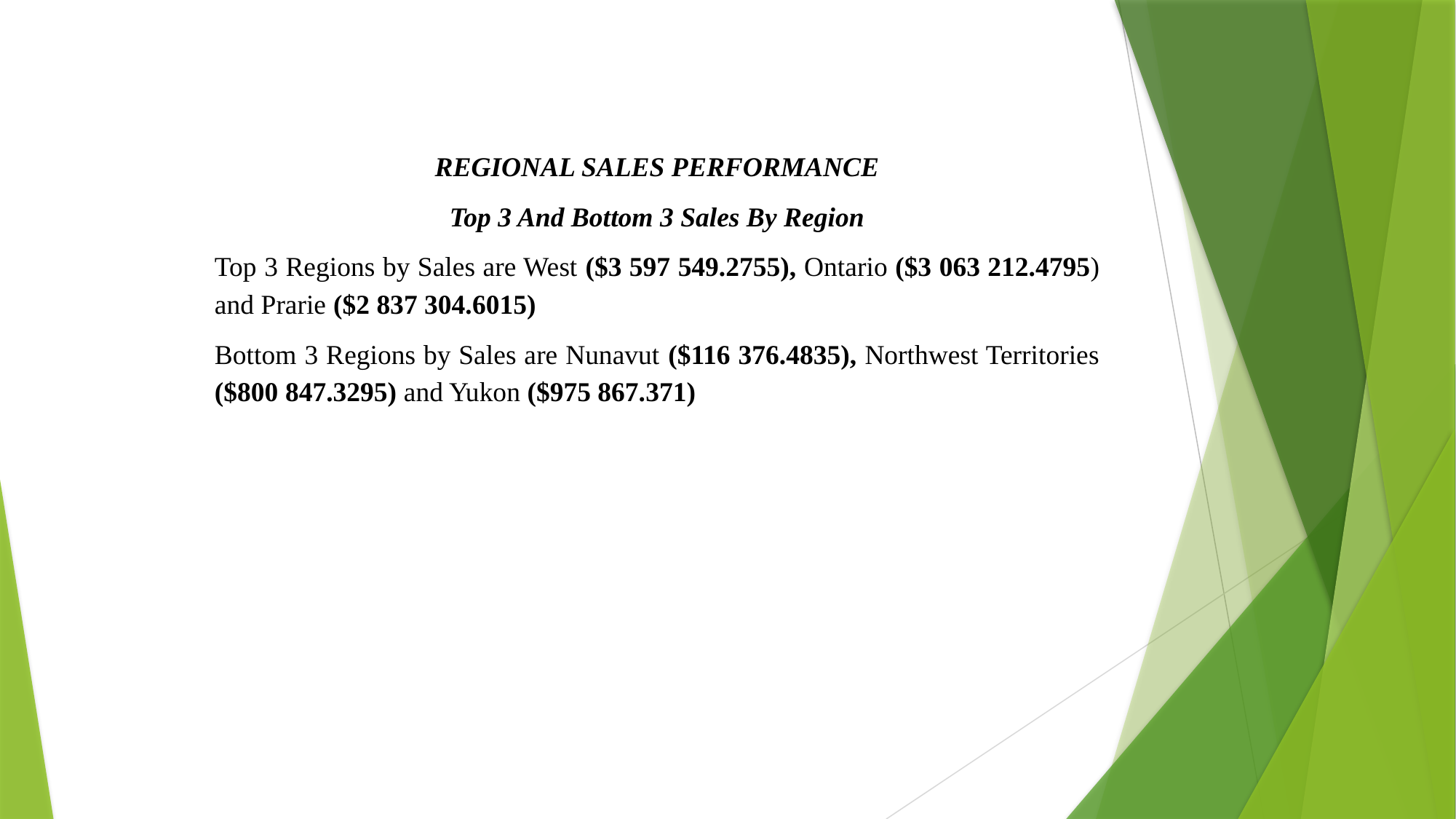

REGIONAL SALES PERFORMANCE
Top 3 And Bottom 3 Sales By Region
Top 3 Regions by Sales are West ($3 597 549.2755), Ontario ($3 063 212.4795) and Prarie ($2 837 304.6015)
Bottom 3 Regions by Sales are Nunavut ($116 376.4835), Northwest Territories ($800 847.3295) and Yukon ($975 867.371)